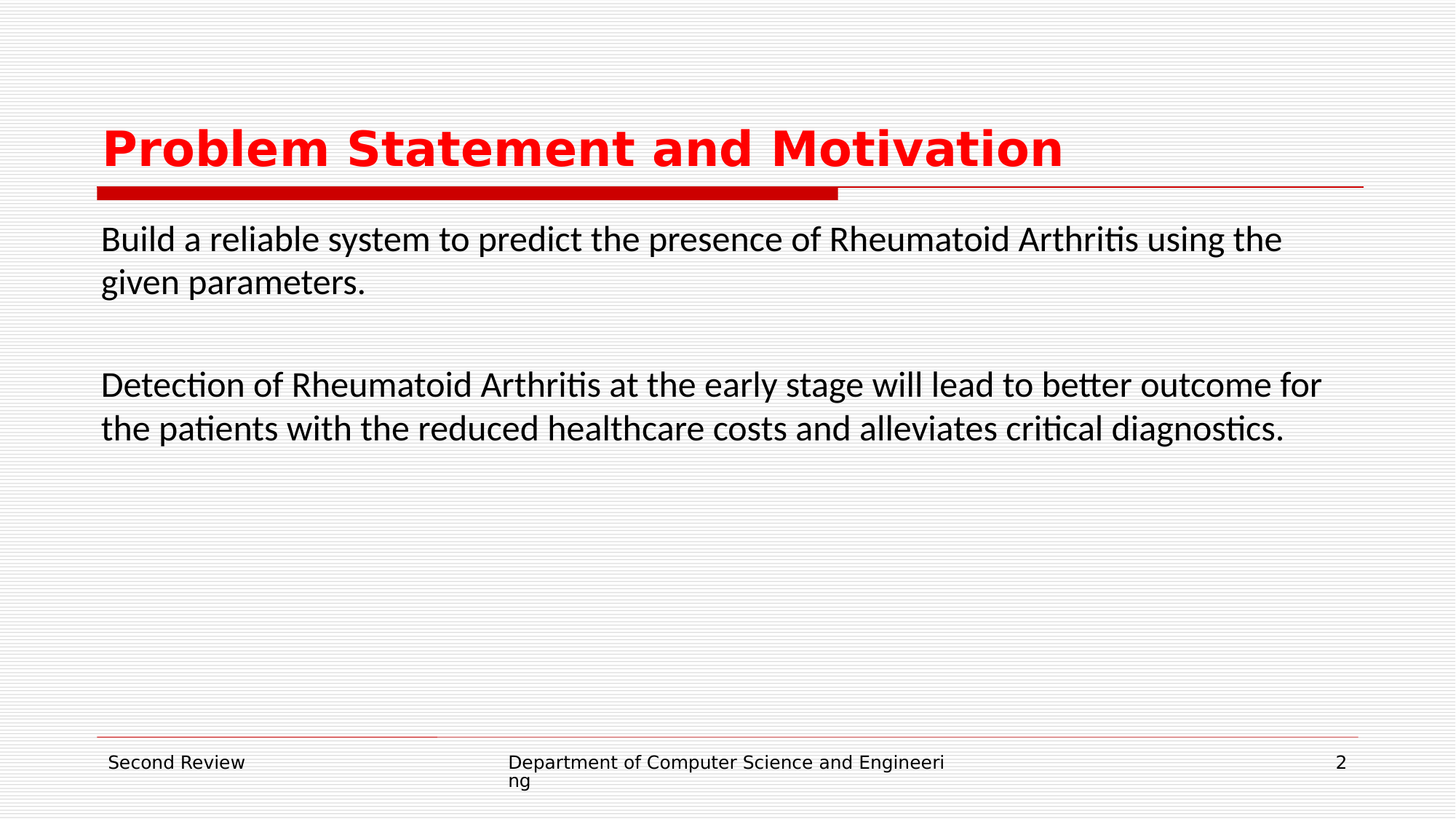

# Problem Statement and Motivation
Build a reliable system to predict the presence of Rheumatoid Arthritis using the given parameters.

Detection of Rheumatoid Arthritis at the early stage will lead to better outcome for the patients with the reduced healthcare costs and alleviates critical diagnostics.
Second Review
Department of Computer Science and Engineering
2